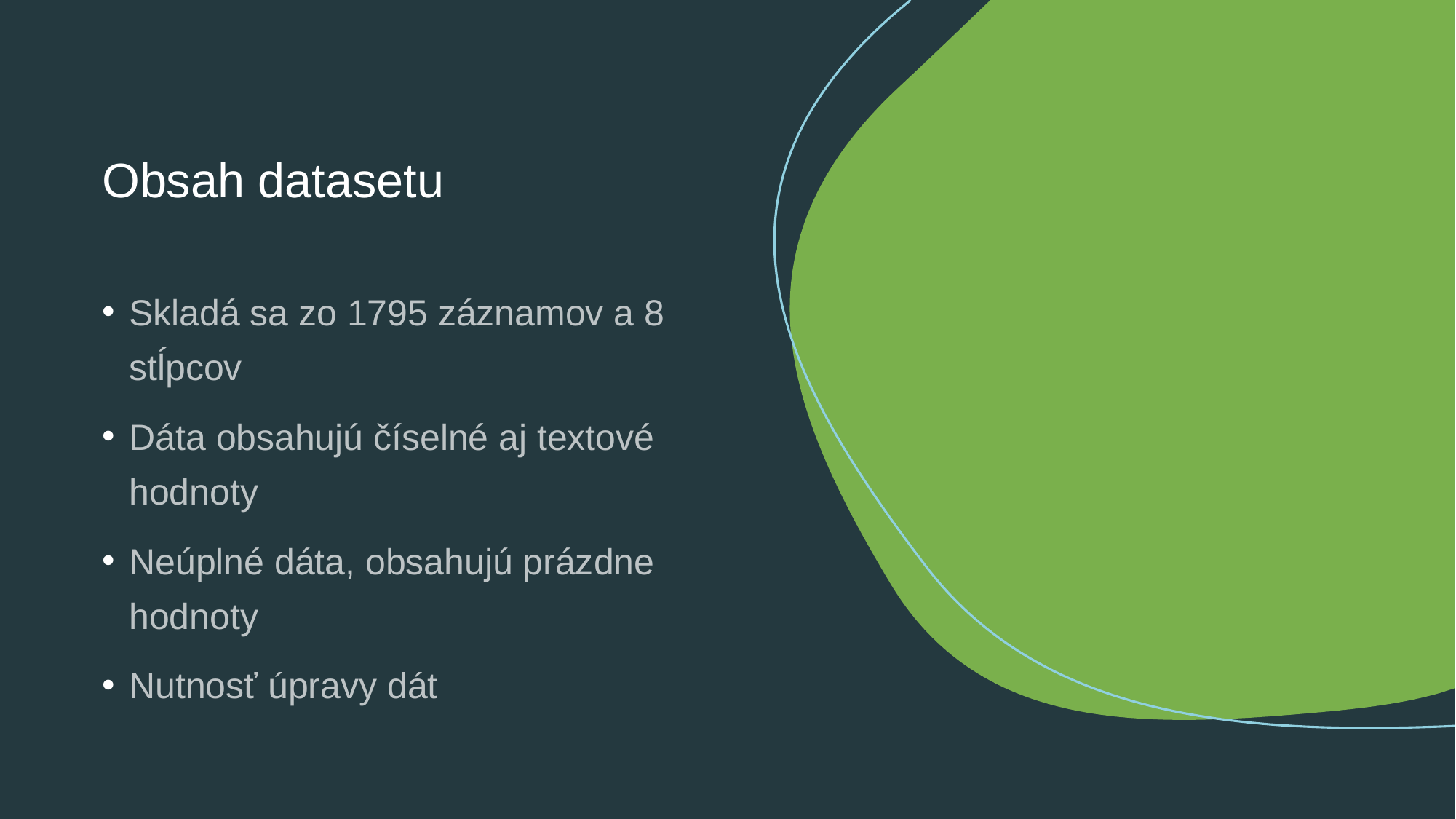

# Obsah datasetu
Skladá sa zo 1795 záznamov a 8 stĺpcov
Dáta obsahujú číselné aj textové hodnoty
Neúplné dáta, obsahujú prázdne hodnoty
Nutnosť úpravy dát